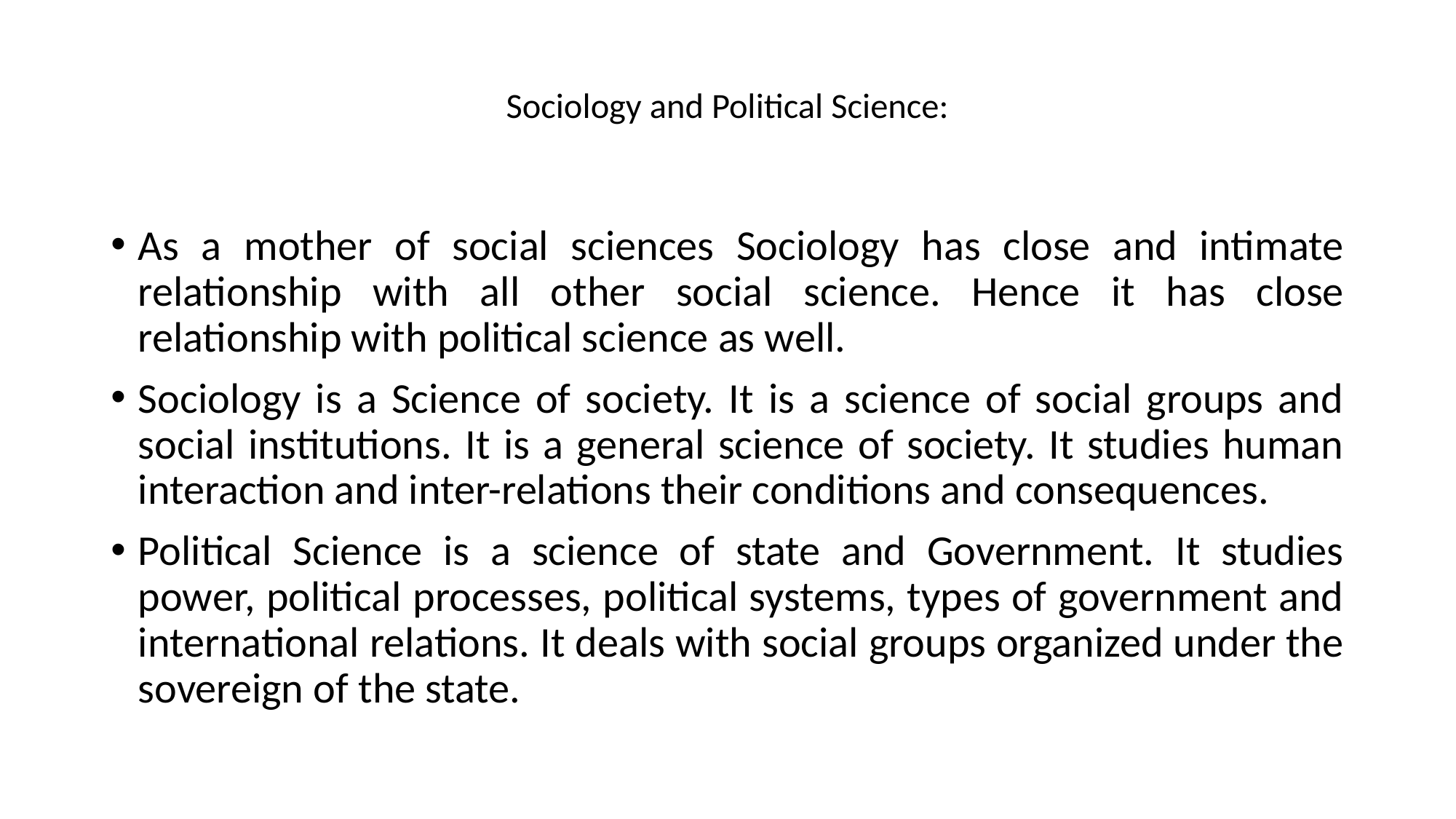

# Sociology and Political Science:
As a mother of social sciences Sociology has close and intimate relationship with all other social science. Hence it has close relationship with political science as well.
Sociology is a Science of society. It is a science of social groups and social institutions. It is a general science of society. It studies human interaction and inter-relations their conditions and consequences.
Political Science is a science of state and Government. It studies power, political processes, political systems, types of government and international relations. It deals with social groups organized under the sovereign of the state.